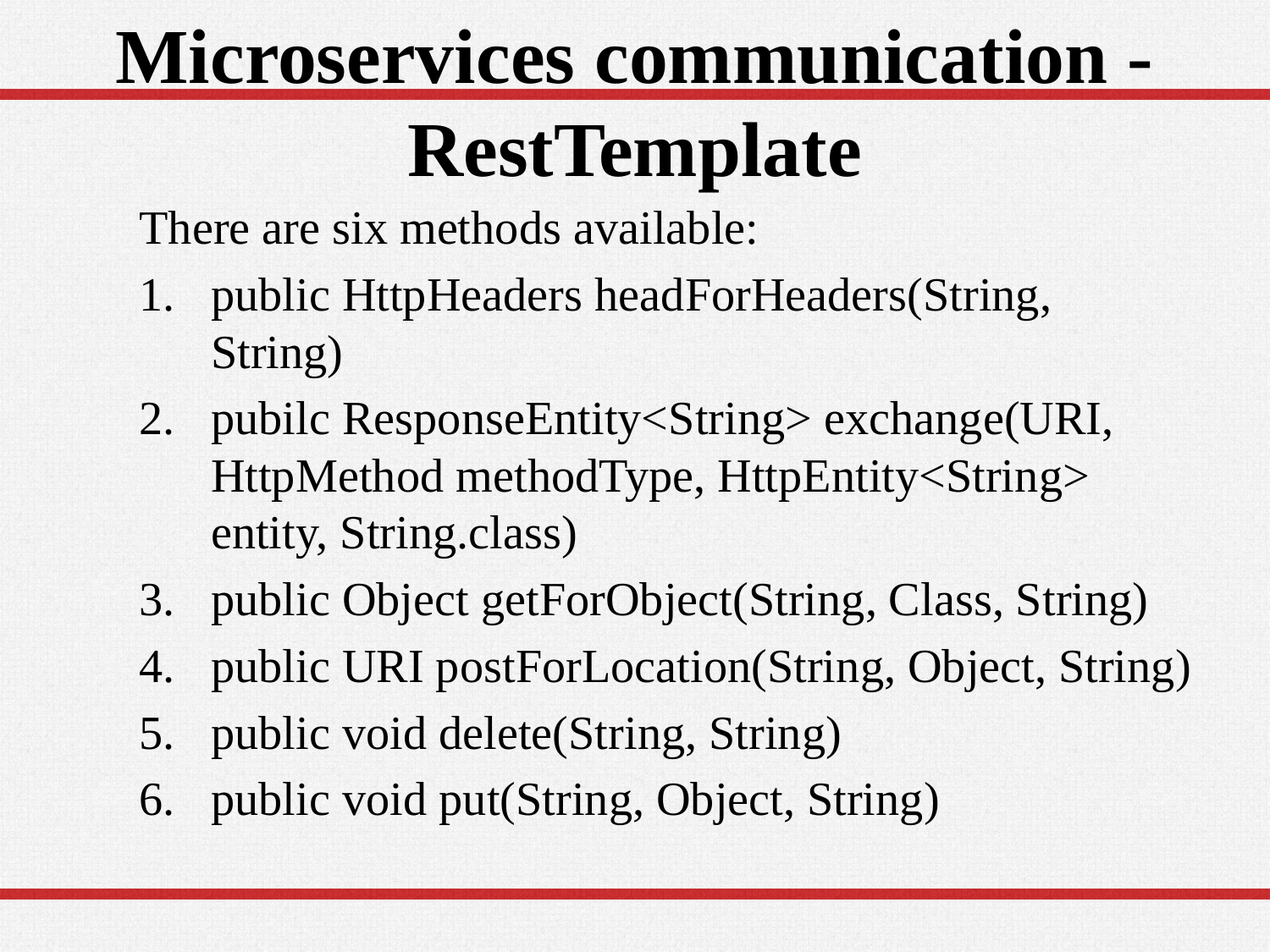

# Microservices communication - RestTemplate
There are six methods available:
public HttpHeaders headForHeaders(String, String)
pubilc ResponseEntity<String> exchange(URI, HttpMethod methodType, HttpEntity<String> entity, String.class)
public Object getForObject(String, Class, String)
public URI postForLocation(String, Object, String)
public void delete(String, String)
public void put(String, Object, String)

48